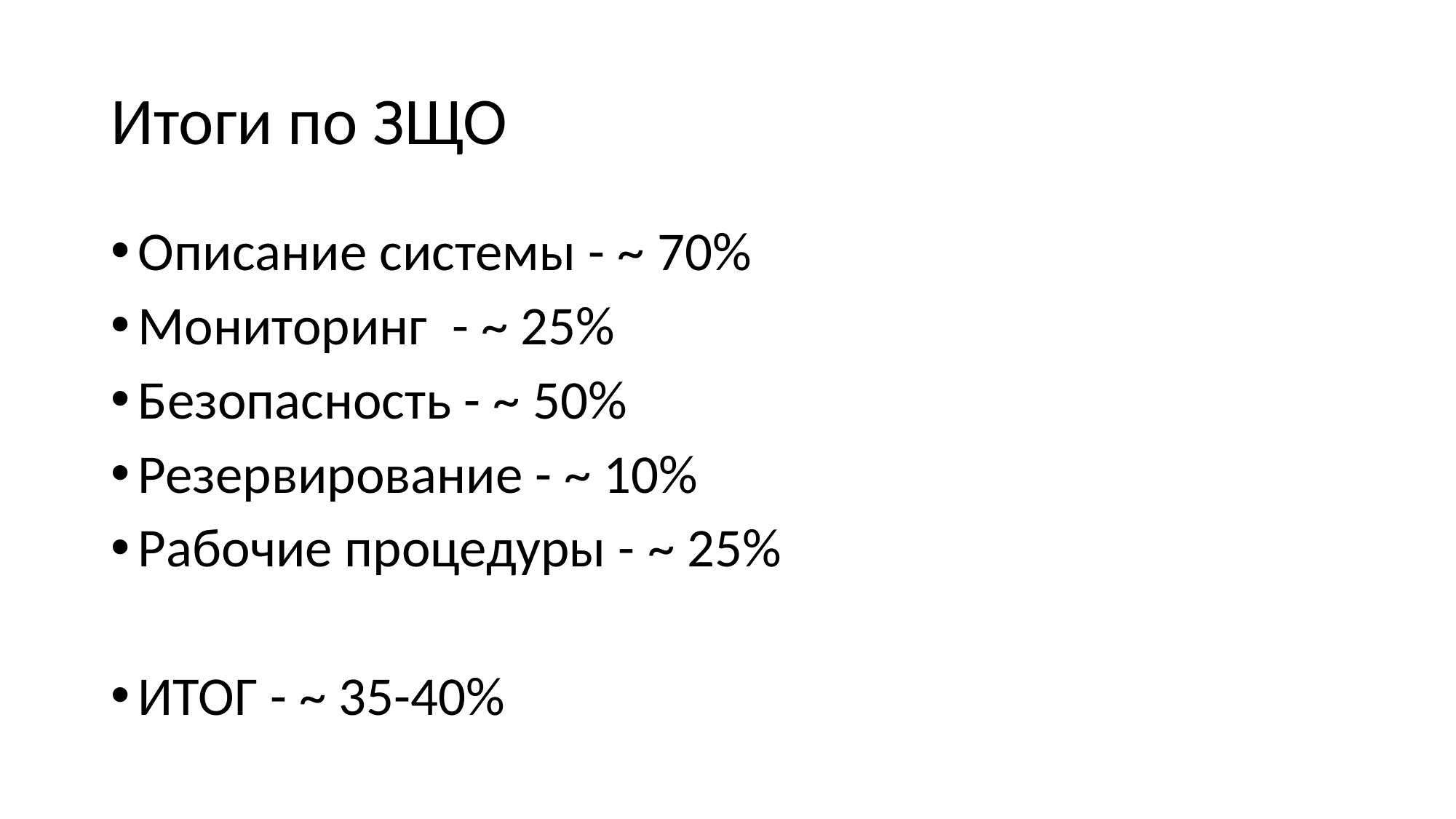

# Итоги по ЗЩО
Описание системы - ~ 70%
Мониторинг  - ~ 25%
Безопасность - ~ 50%
Резервирование - ~ 10%
Рабочие процедуры - ~ 25%

ИТОГ - ~ 35-40%